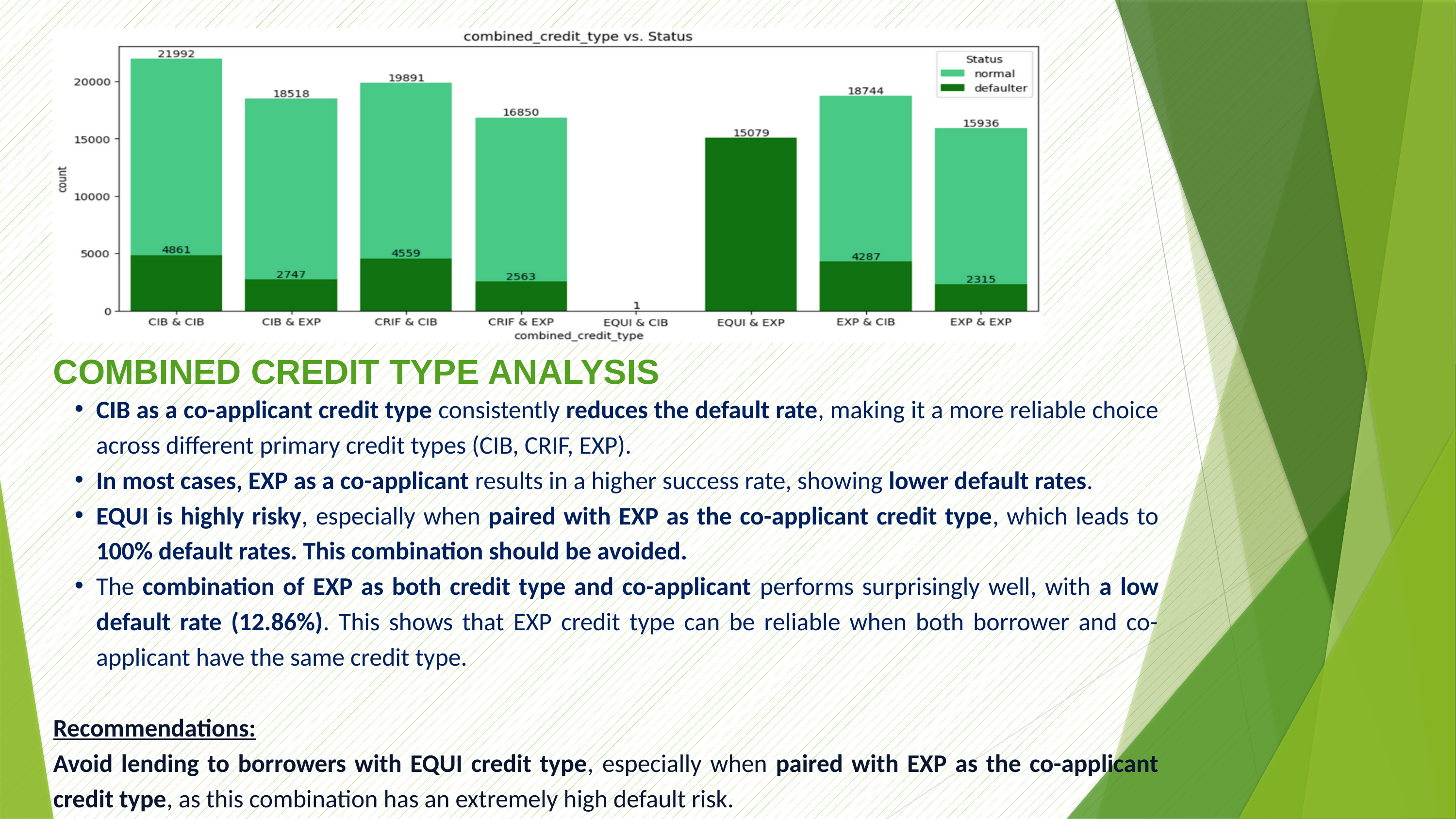

COMBINED CREDIT TYPE ANALYSIS
CIB as a co-applicant credit type consistently reduces the default rate, making it a more reliable choice across different primary credit types (CIB, CRIF, EXP).
In most cases, EXP as a co-applicant results in a higher success rate, showing lower default rates.
EQUI is highly risky, especially when paired with EXP as the co-applicant credit type, which leads to 100% default rates. This combination should be avoided.
The combination of EXP as both credit type and co-applicant performs surprisingly well, with a low default rate (12.86%). This shows that EXP credit type can be reliable when both borrower and co-applicant have the same credit type.

Recommendations:
Avoid lending to borrowers with EQUI credit type, especially when paired with EXP as the co-applicant credit type, as this combination has an extremely high default risk.